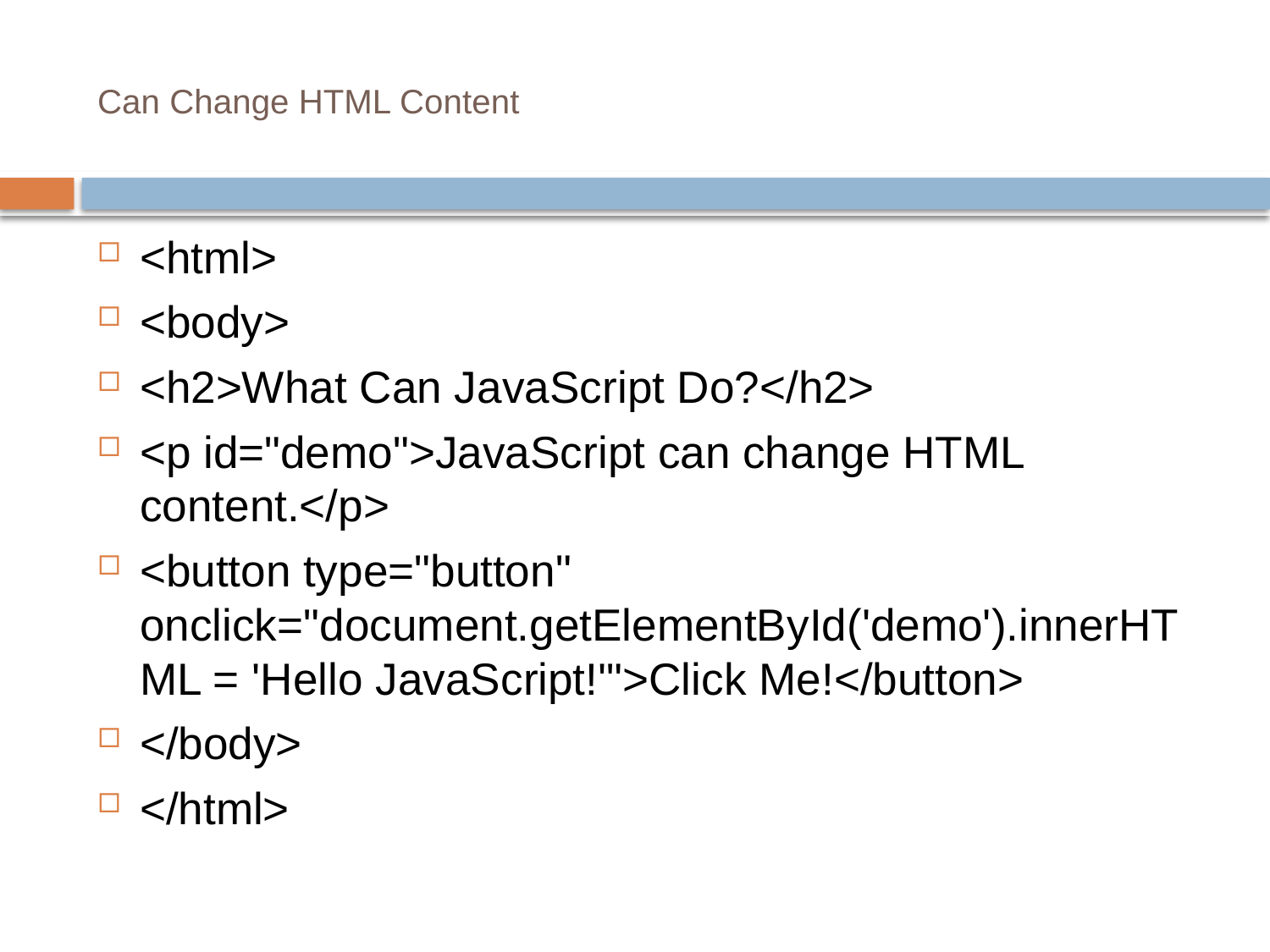

# Can Change HTML Content
<html>
<body>
<h2>What Can JavaScript Do?</h2>
<p id="demo">JavaScript can change HTML content.</p>
<button type="button" onclick="document.getElementById('demo').innerHTML = 'Hello JavaScript!'">Click Me!</button>
</body>
</html>